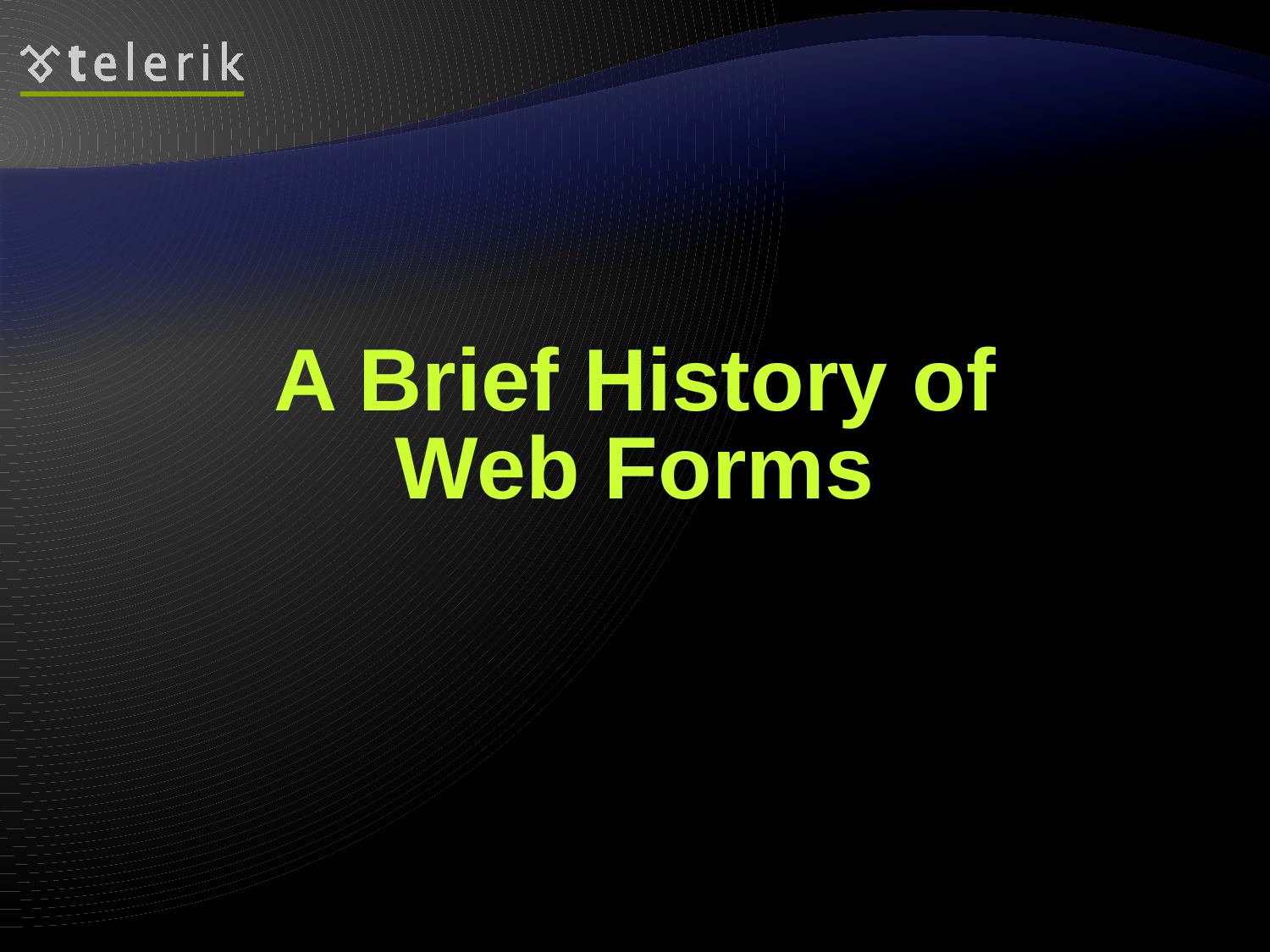

# A Brief History of Web Forms